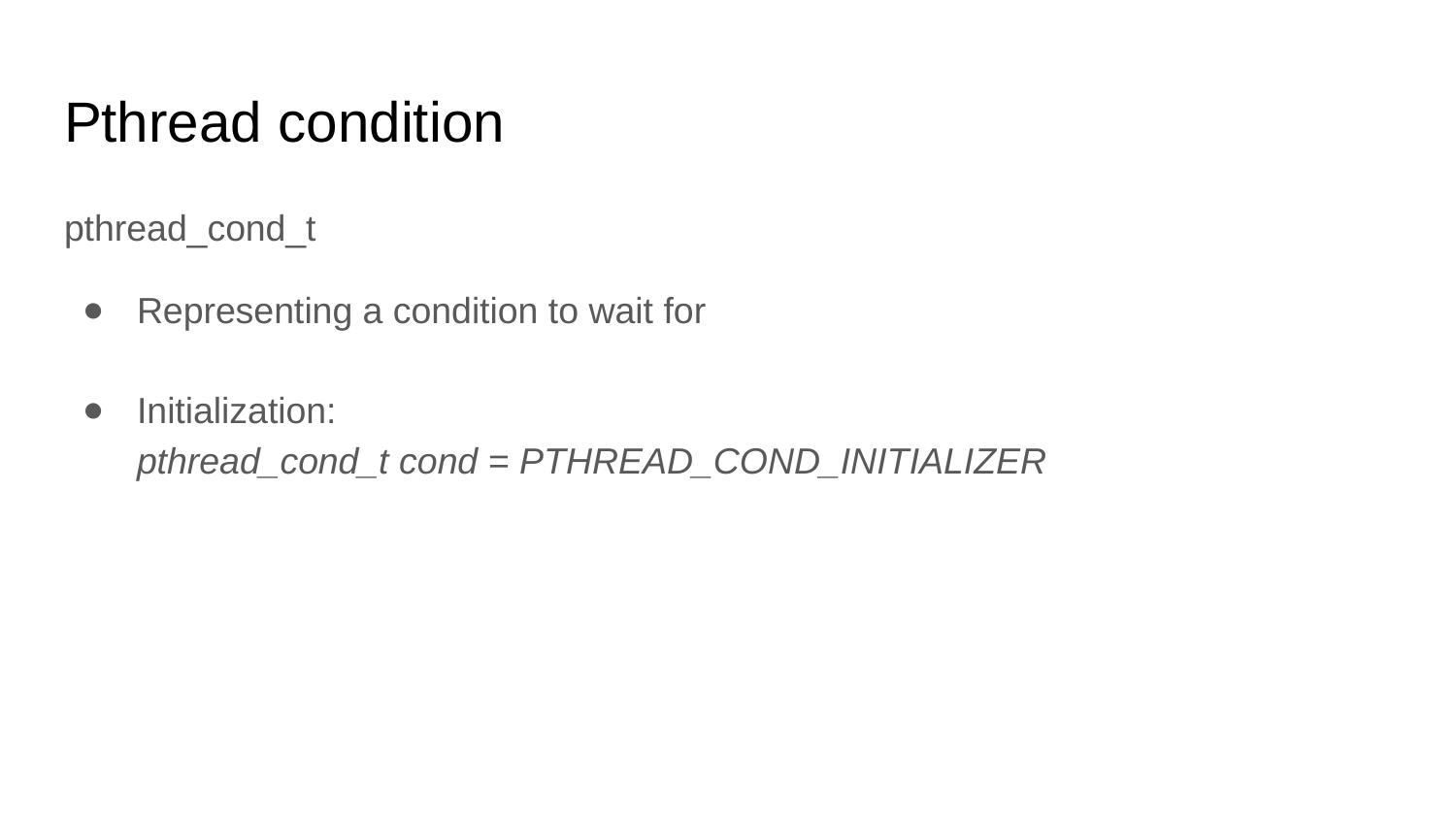

# Pthread condition
pthread_cond_t
Representing a condition to wait for
Initialization:
pthread_cond_t cond = PTHREAD_COND_INITIALIZER